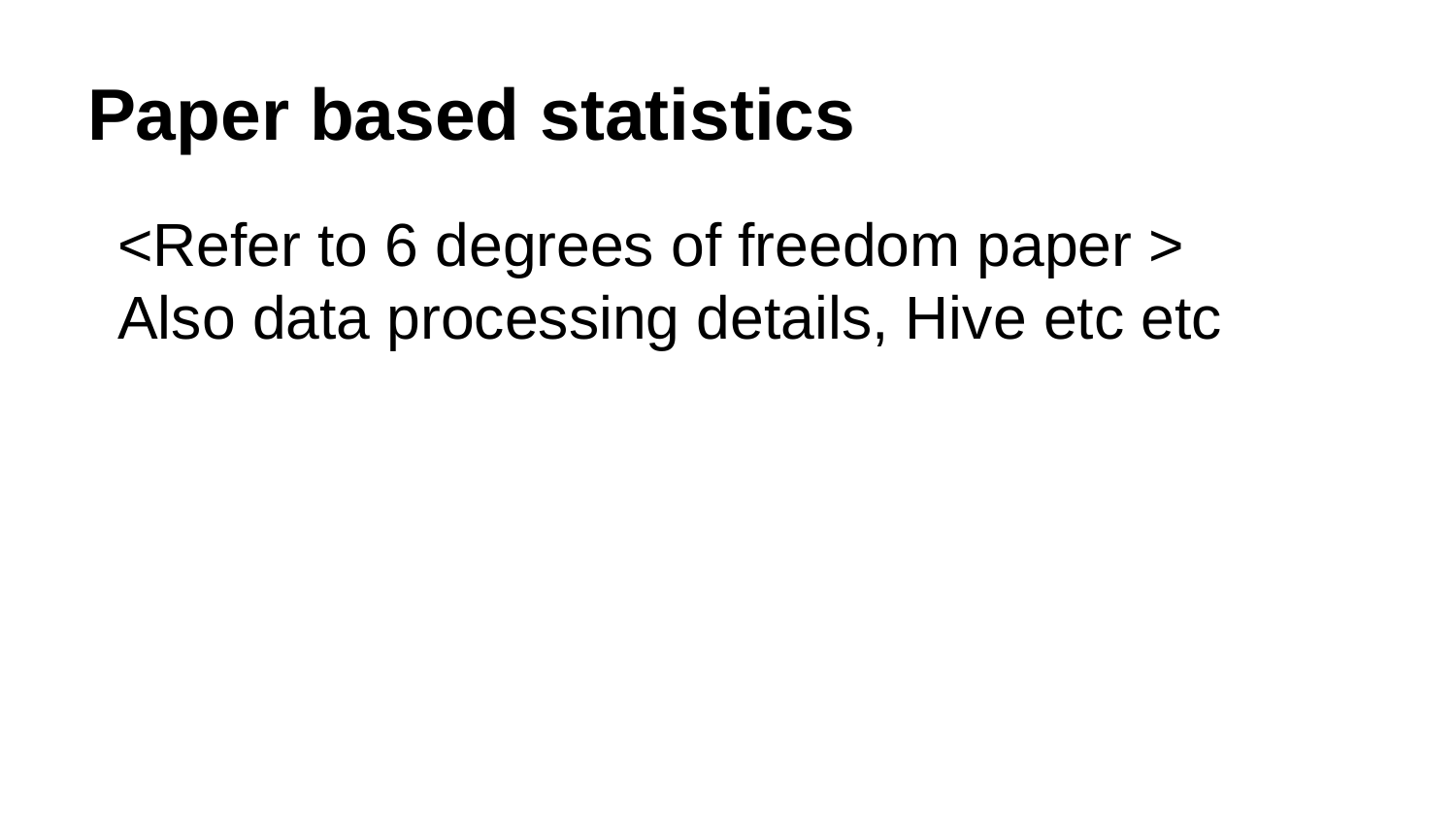

# Paper based statistics
<Refer to 6 degrees of freedom paper >
Also data processing details, Hive etc etc